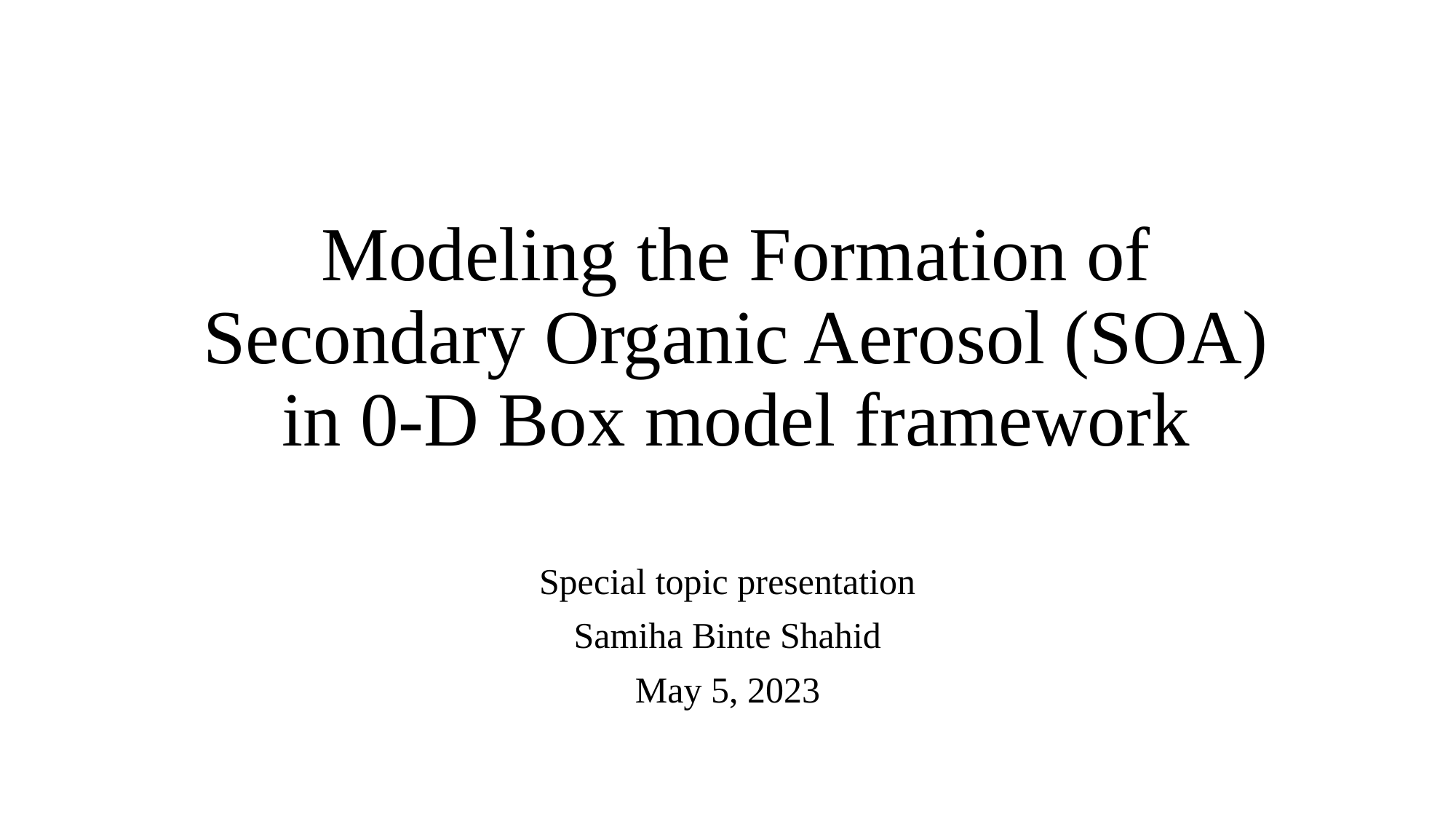

# Modeling the Formation of Secondary Organic Aerosol (SOA) in 0-D Box model framework
Special topic presentation
Samiha Binte Shahid
May 5, 2023